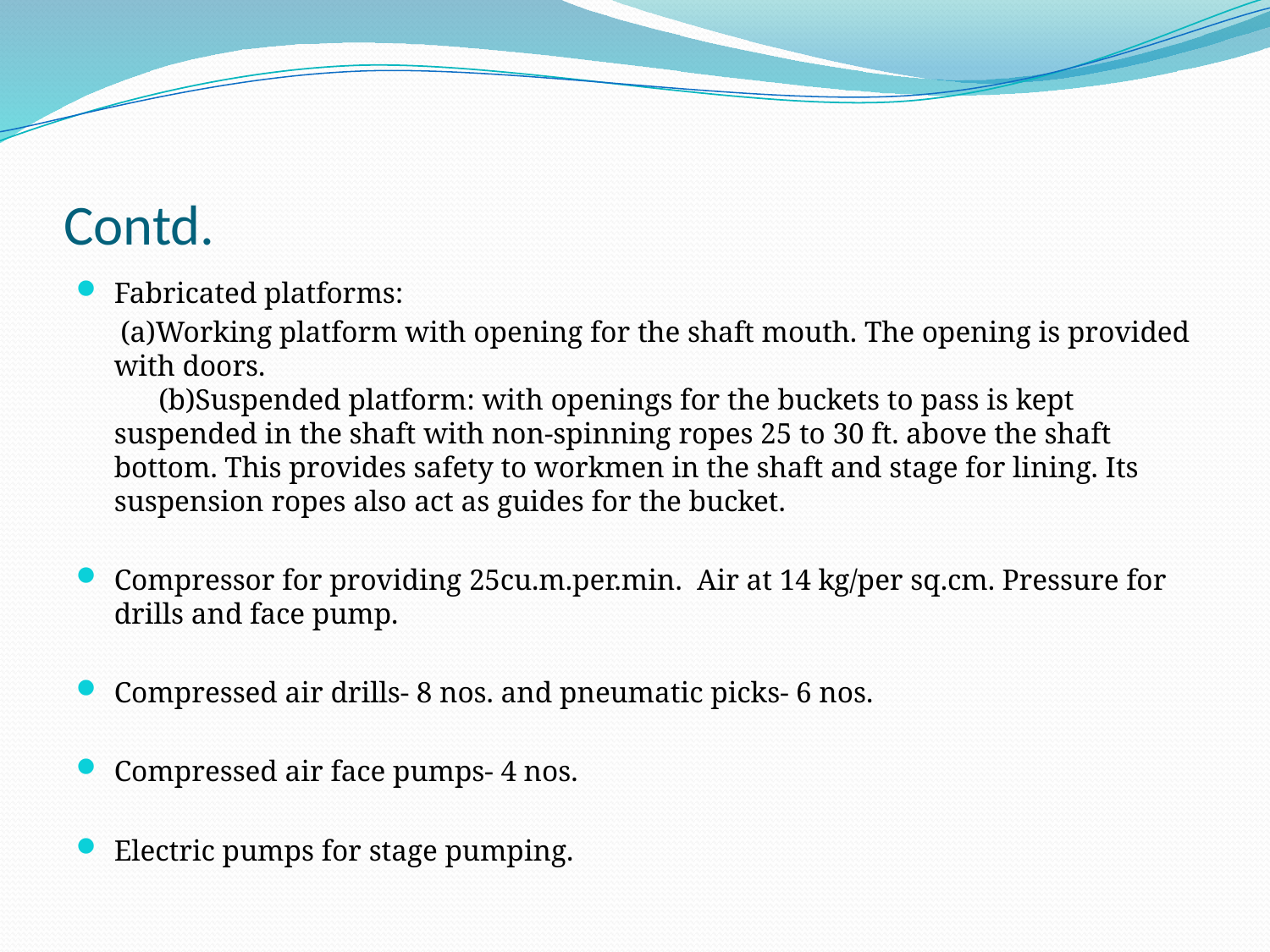

# Contd.
Fabricated platforms:
      (a)Working platform with opening for the shaft mouth. The opening is provided with doors.                                                                                                                                    (b)Suspended platform: with openings for the buckets to pass is kept suspended in the shaft with non-spinning ropes 25 to 30 ft. above the shaft bottom. This provides safety to workmen in the shaft and stage for lining. Its suspension ropes also act as guides for the bucket.

Compressor for providing 25cu.m.per.min.  Air at 14 kg/per sq.cm. Pressure for drills and face pump.

Compressed air drills- 8 nos. and pneumatic picks- 6 nos.

Compressed air face pumps- 4 nos.

Electric pumps for stage pumping.